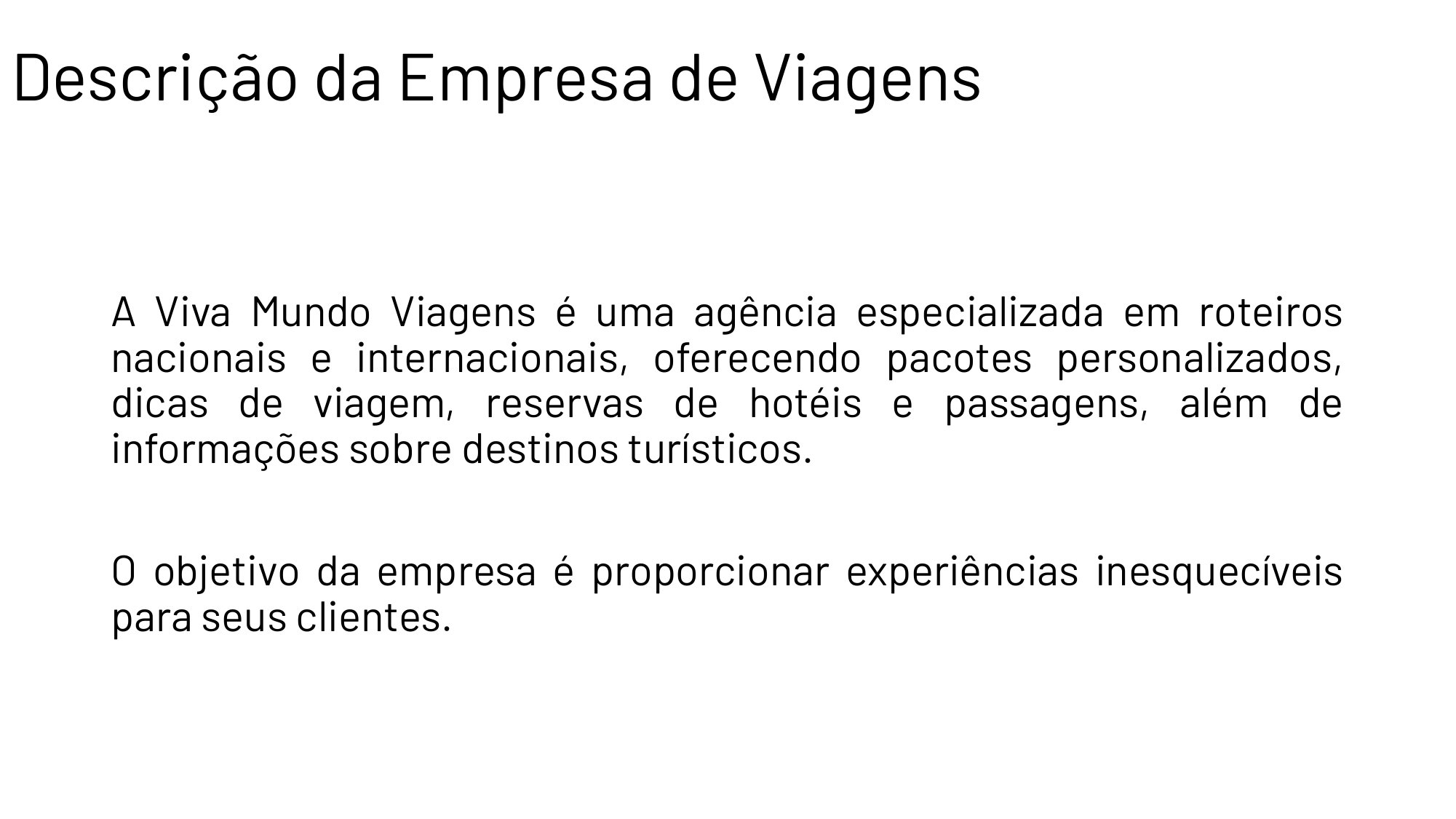

# Descrição da Empresa de Viagens

A Viva Mundo Viagens é uma agência especializada em roteiros nacionais e internacionais, oferecendo pacotes personalizados, dicas de viagem, reservas de hotéis e passagens, além de informações sobre destinos turísticos.

O objetivo da empresa é proporcionar experiências inesquecíveis para seus clientes.